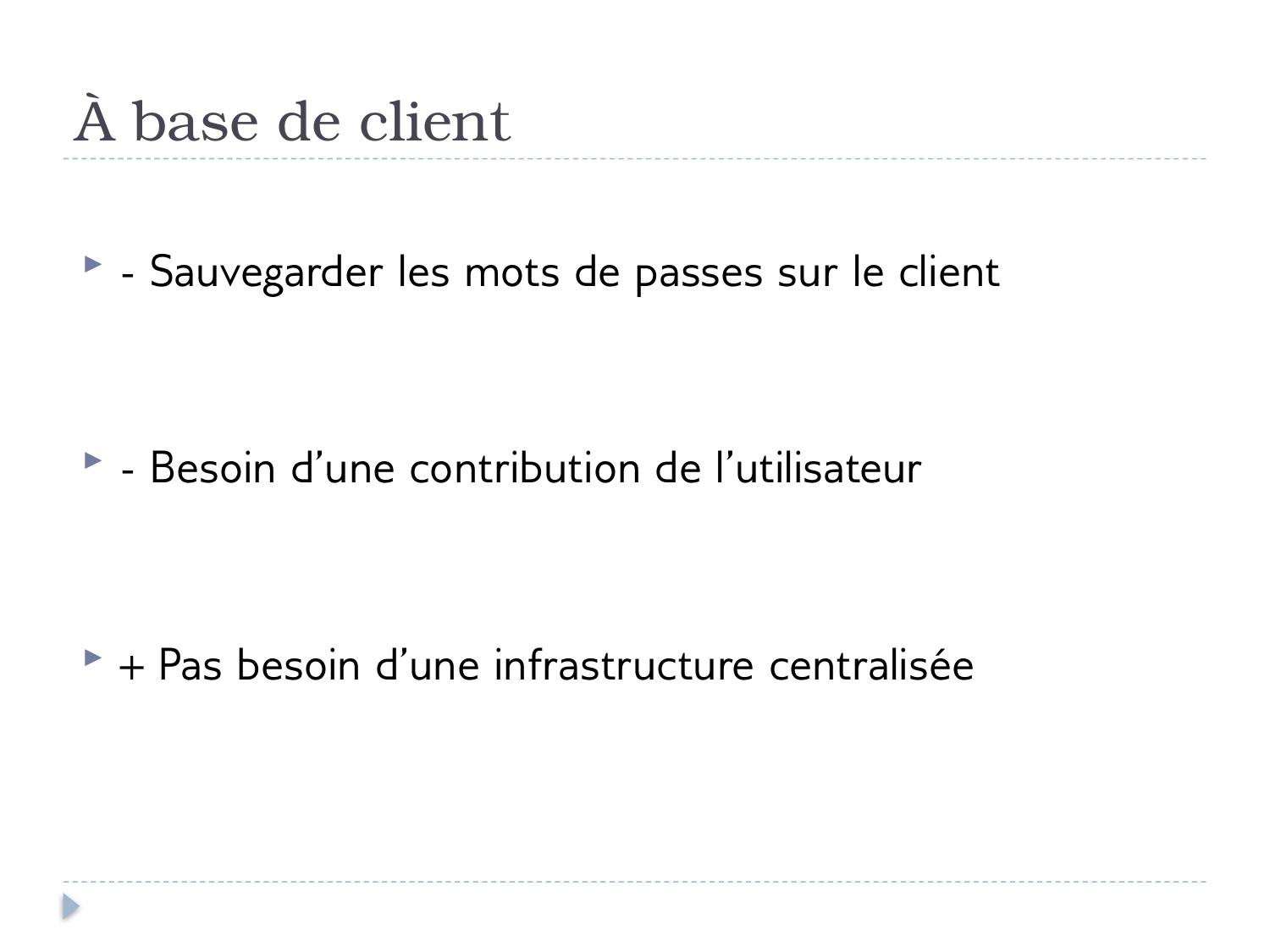

# À base de client

- Sauvegarder les mots de passes sur le client

- Besoin d’une contribution de l’utilisateur

+ Pas besoin d’une infrastructure centralisée